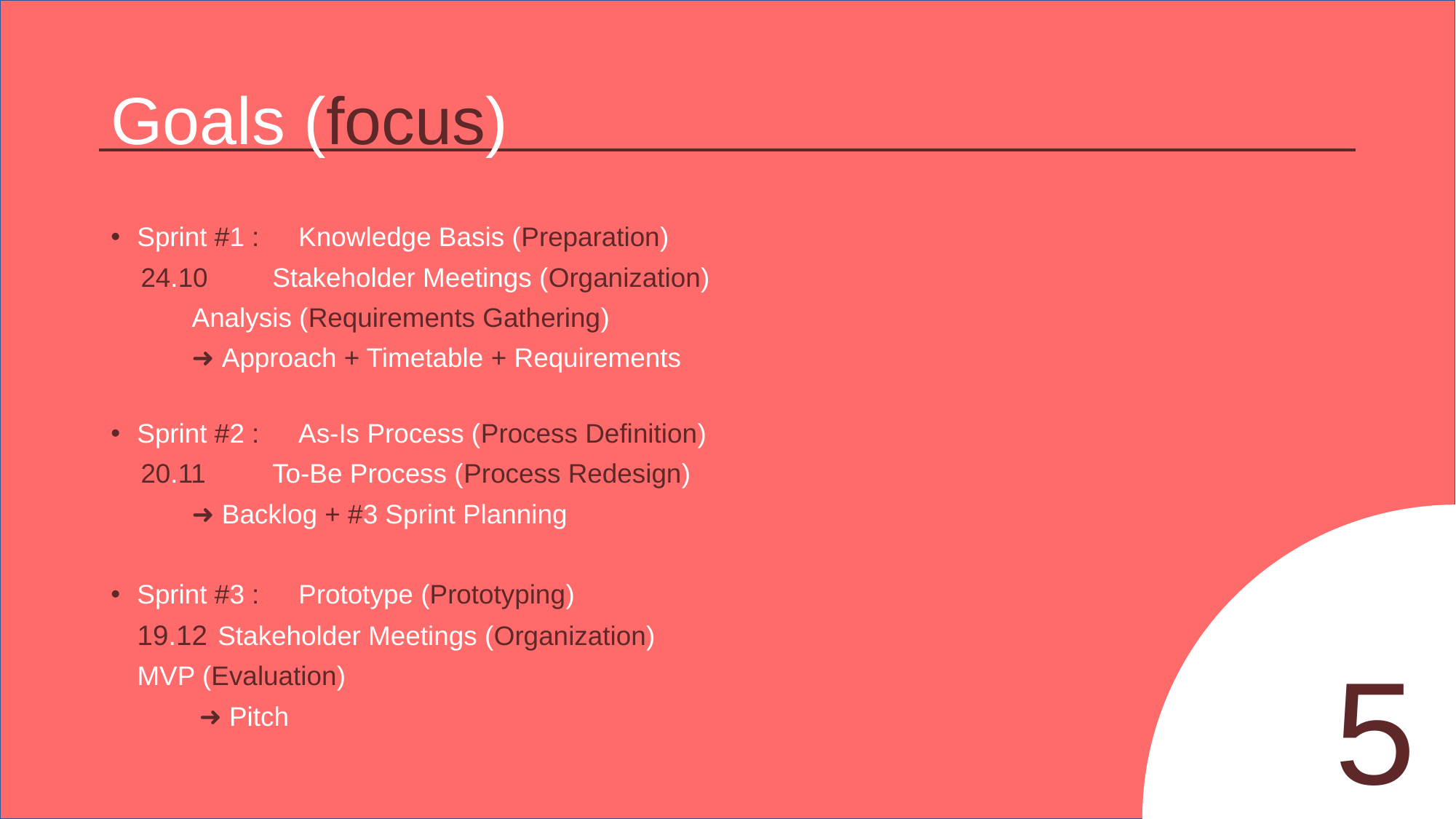

# Goals (focus)
Sprint #1 : 		Knowledge Basis (Preparation)
    24.10			Stakeholder Meetings (Organization)
			Analysis (Requirements Gathering)
 			➜ Approach + Timetable + Requirements

Sprint #2 : 		As-Is Process (Process Definition)
    20.11			To-Be Process (Process Redesign)
			➜ Backlog + #3 Sprint Planning

Sprint #3 : 		Prototype (Prototyping)
	19.12			Stakeholder Meetings (Organization)
				MVP (Evaluation)
			 ➜ Pitch
5

9